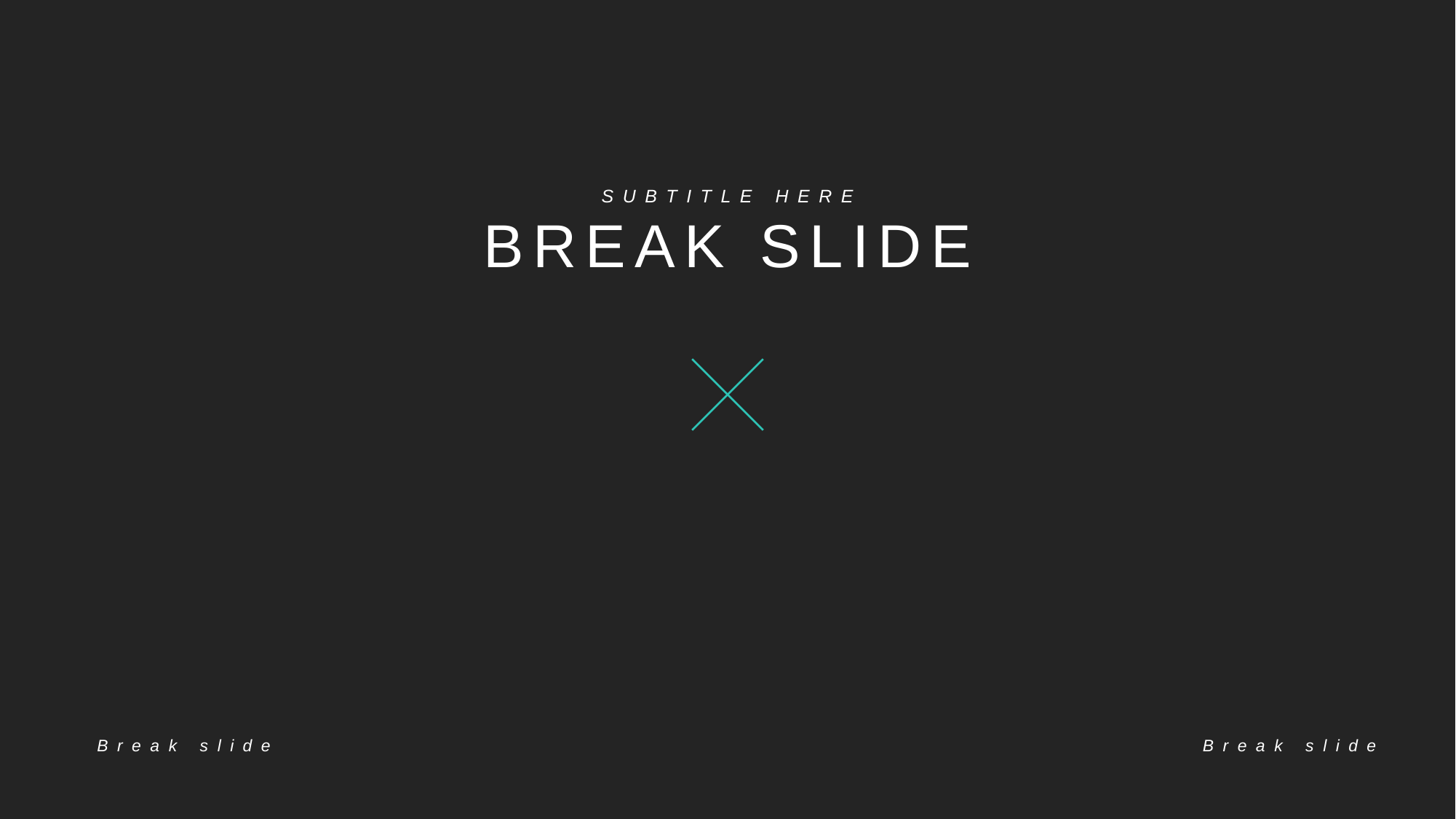

SUBTITLE HERE
BREAK SLIDE

Break slide
Break slide